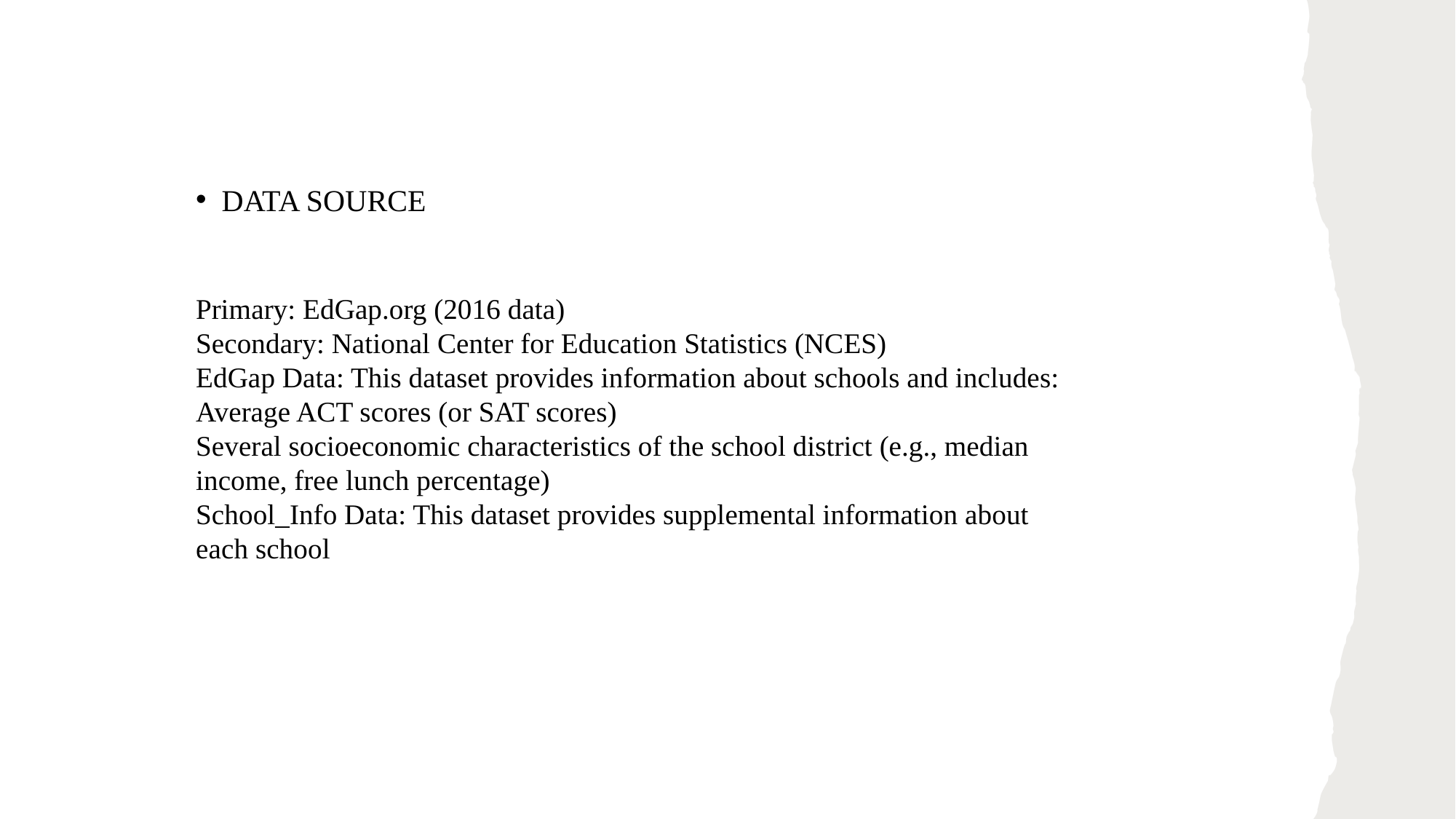

# Data Source
Primary: EdGap.org (2016 data)
Secondary: National Center for Education Statistics (NCES)
EdGap Data: This dataset provides information about schools and includes:
Average ACT scores (or SAT scores)
Several socioeconomic characteristics of the school district (e.g., median income, free lunch percentage)
School_Info Data: This dataset provides supplemental information about each school